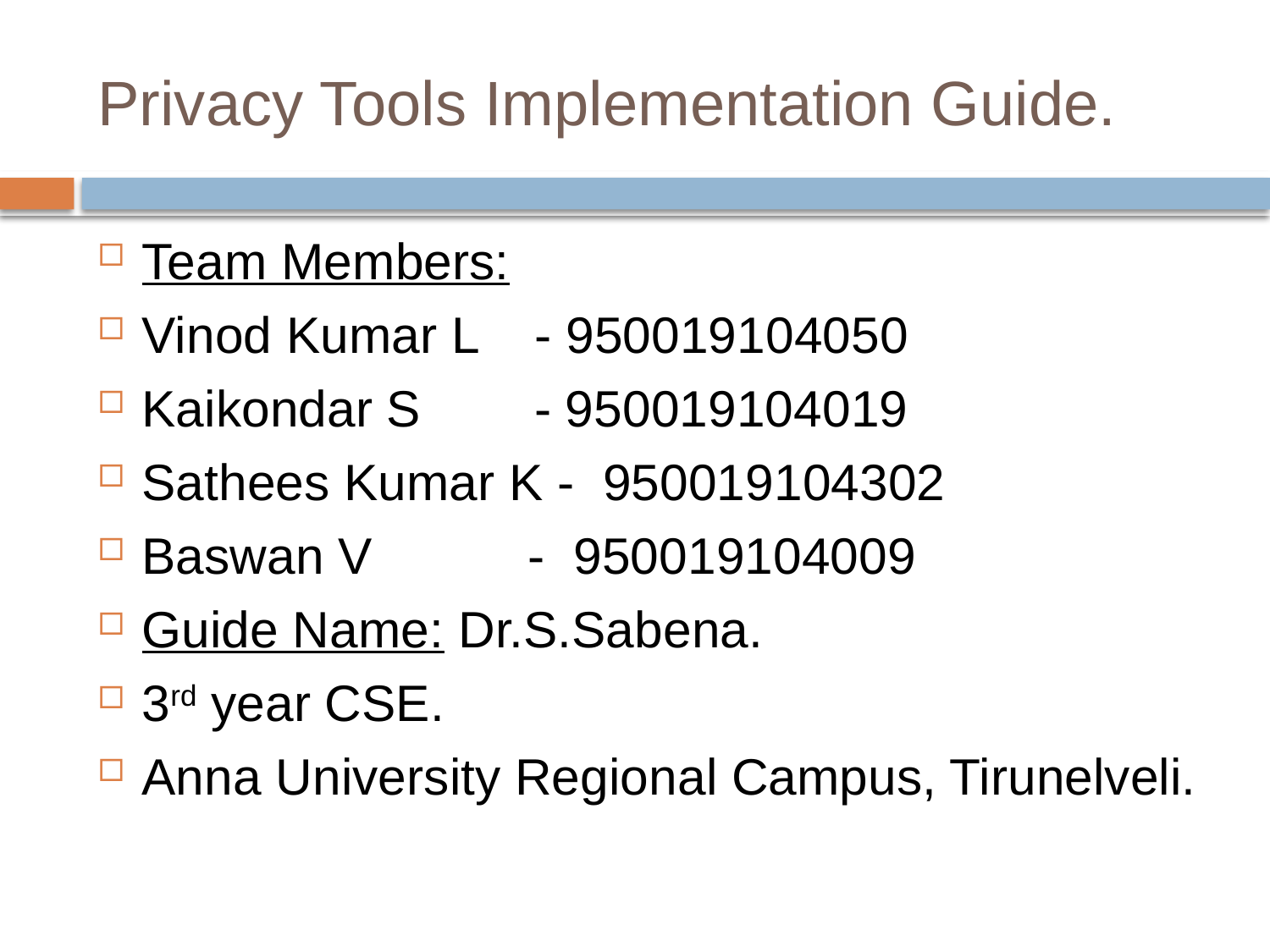

Privacy Tools Implementation Guide.
Team Members:
Vinod Kumar L    - 950019104050
Kaikondar S        - 950019104019
Sathees Kumar K -  950019104302
Baswan V           -  950019104009
Guide Name: Dr.S.Sabena.
3rd year CSE.
Anna University Regional Campus, Tirunelveli.